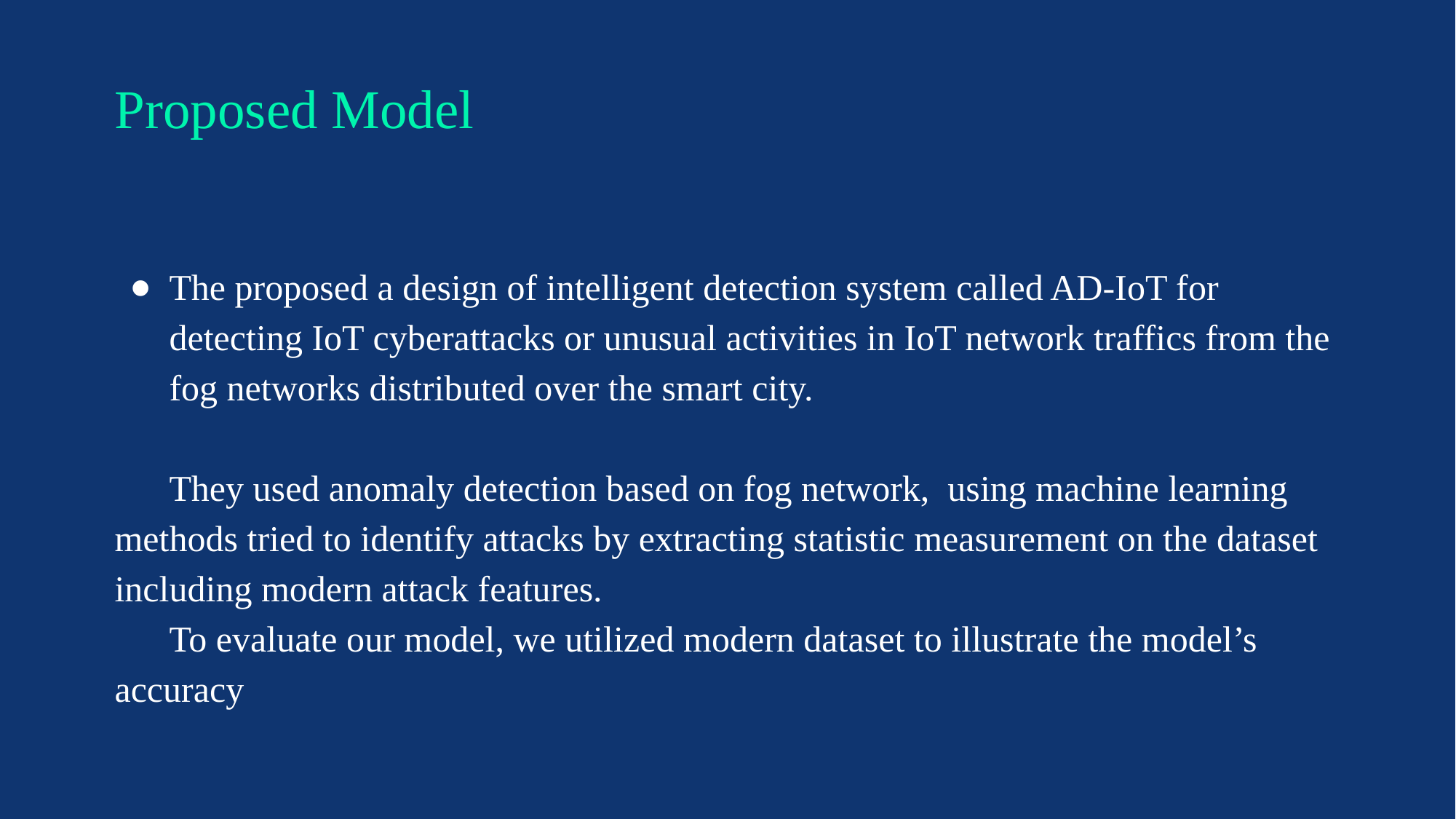

# Proposed Model
The proposed a design of intelligent detection system called AD-IoT for detecting IoT cyberattacks or unusual activities in IoT network traffics from the fog networks distributed over the smart city.

      They used anomaly detection based on fog network,  using machine learning methods tried to identify attacks by extracting statistic measurement on the dataset including modern attack features.
      To evaluate our model, we utilized modern dataset to illustrate the model’s accuracy